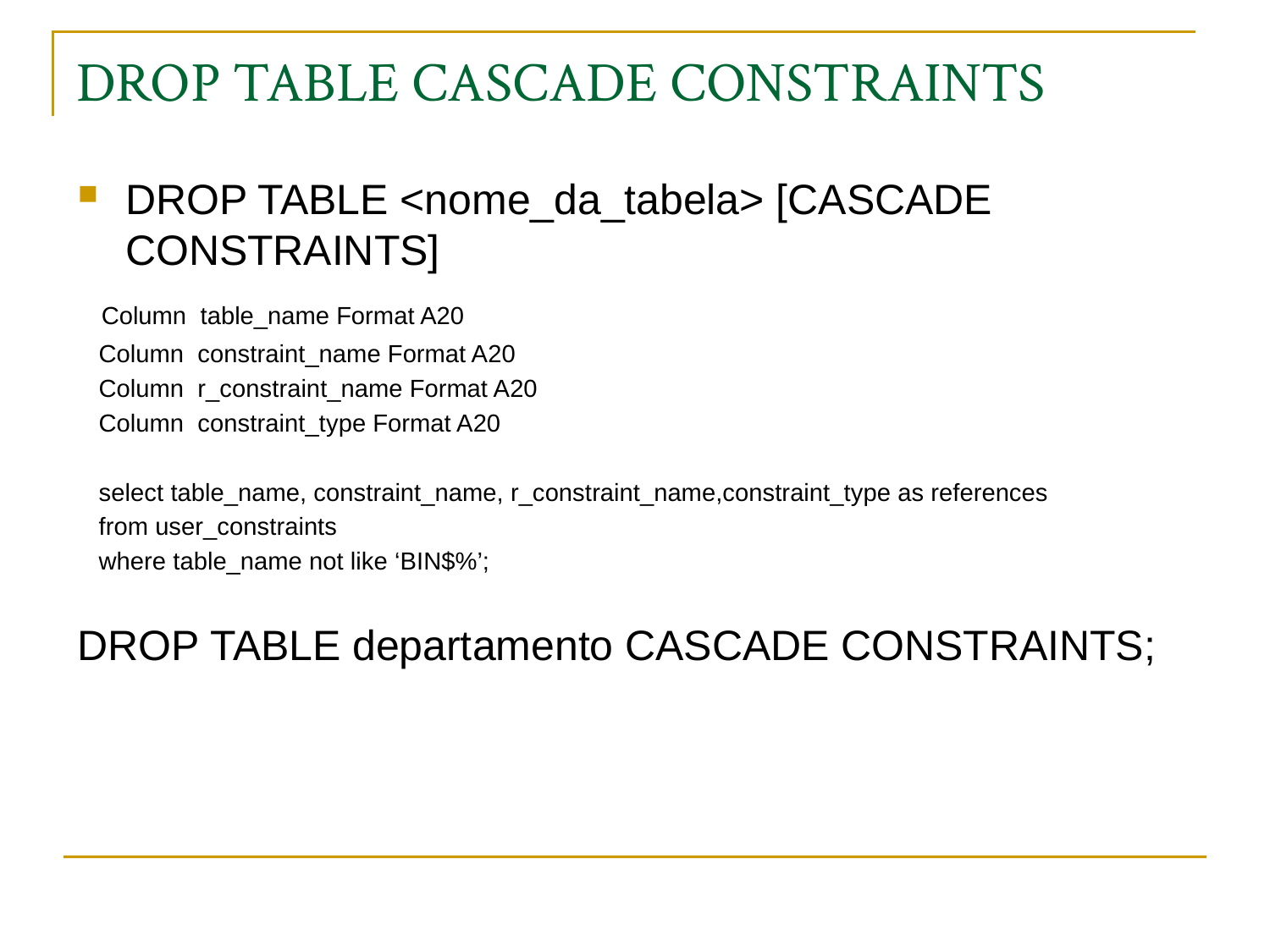

# DROP TABLE CASCADE CONSTRAINTS
DROP TABLE <nome_da_tabela> [CASCADE CONSTRAINTS]
  Column  table_name Format A20
   Column  constraint_name Format A20
   Column  r_constraint_name Format A20
   Column  constraint_type Format A20

   select table_name, constraint_name, r_constraint_name,constraint_type as references
   from user_constraints
   where table_name not like ‘BIN$%’;

DROP TABLE departamento CASCADE CONSTRAINTS;